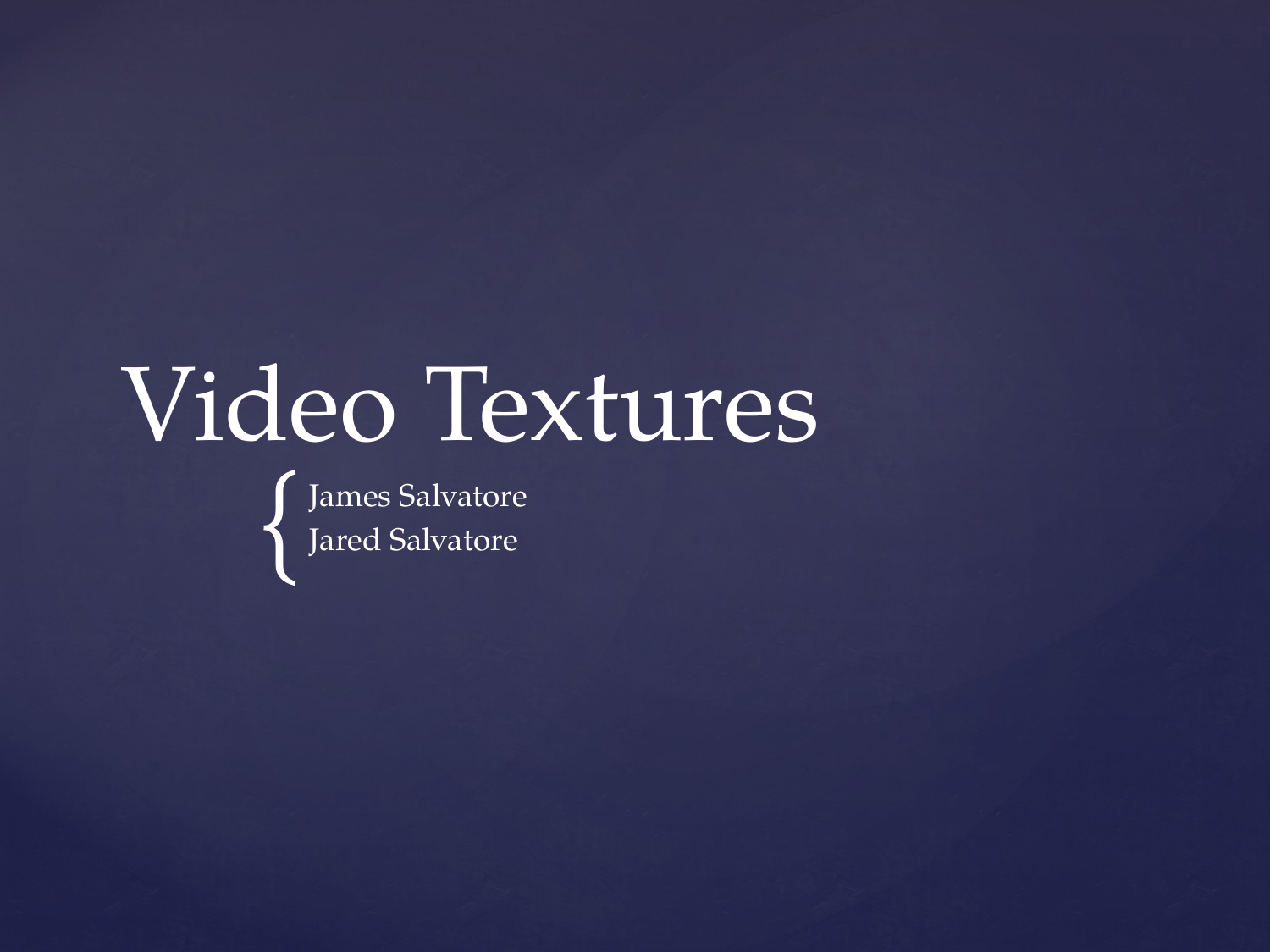

# Video Textures
James Salvatore
Jared Salvatore